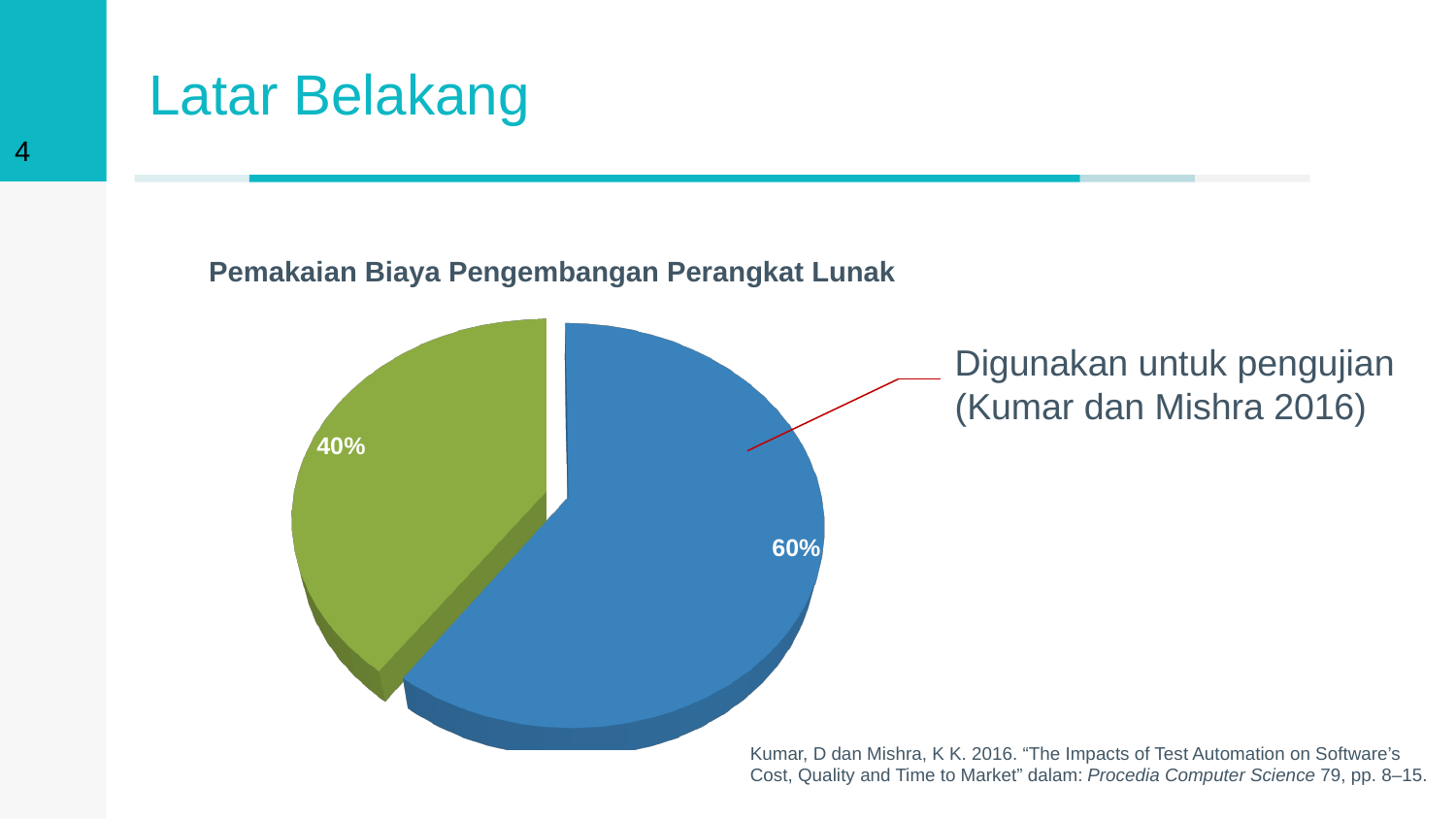

4
# Latar Belakang
Pemakaian Biaya Pengembangan Perangkat Lunak

[unsupported chart]

Digunakan untuk pengujian
(Kumar dan Mishra 2016)

Kumar, D dan Mishra, K K. 2016. “The Impacts of Test Automation on Software’s Cost, Quality and Time to Market” dalam: Procedia Computer Science 79, pp. 8–15.